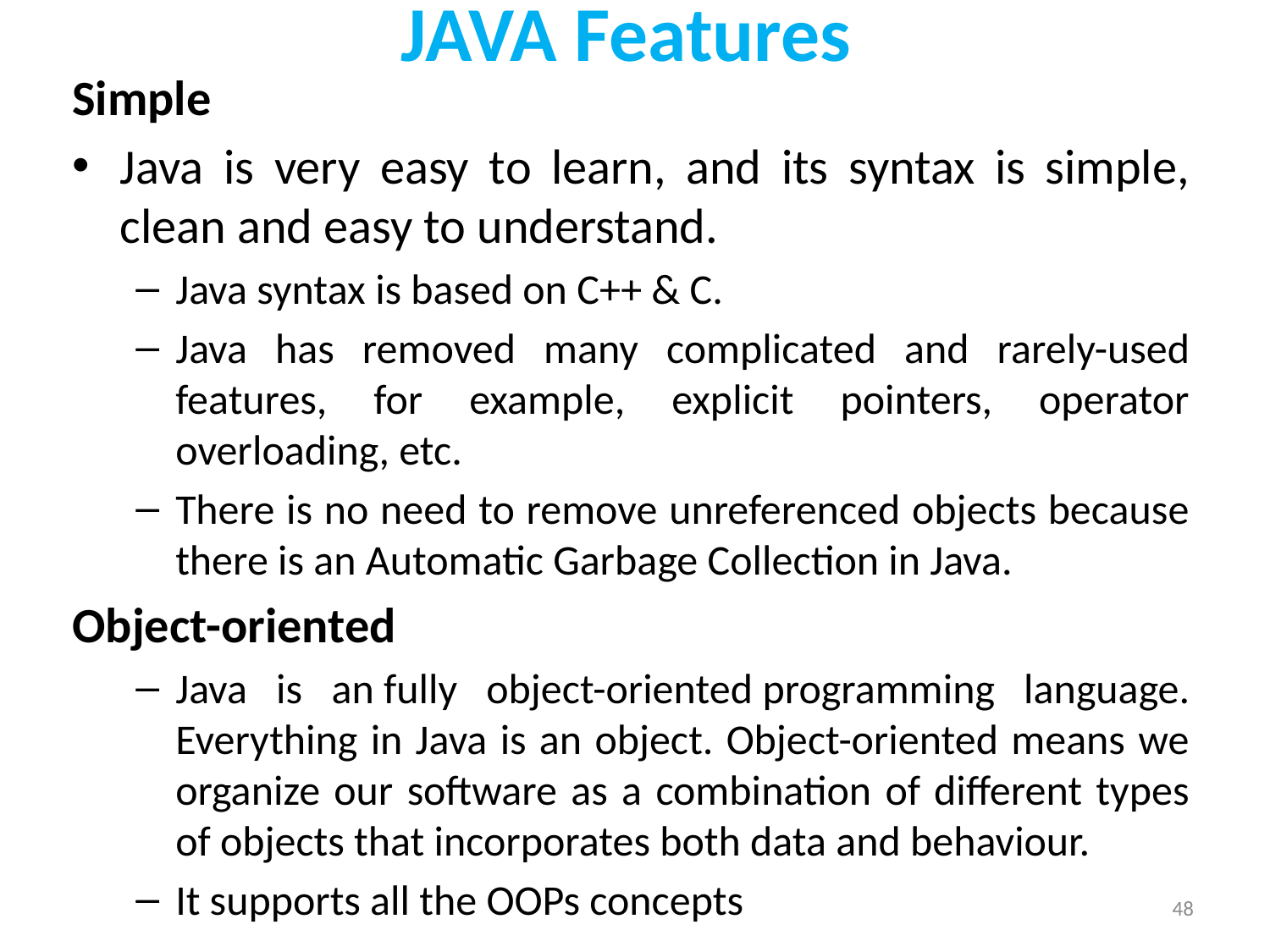

# JAVA Features
Simple
Java is very easy to learn, and its syntax is simple, clean and easy to understand.
Java syntax is based on C++ & C.
Java has removed many complicated and rarely-used features, for example, explicit pointers, operator overloading, etc.
There is no need to remove unreferenced objects because there is an Automatic Garbage Collection in Java.
Object-oriented
Java is an fully object-oriented programming language. Everything in Java is an object. Object-oriented means we organize our software as a combination of different types of objects that incorporates both data and behaviour.
It supports all the OOPs concepts

48